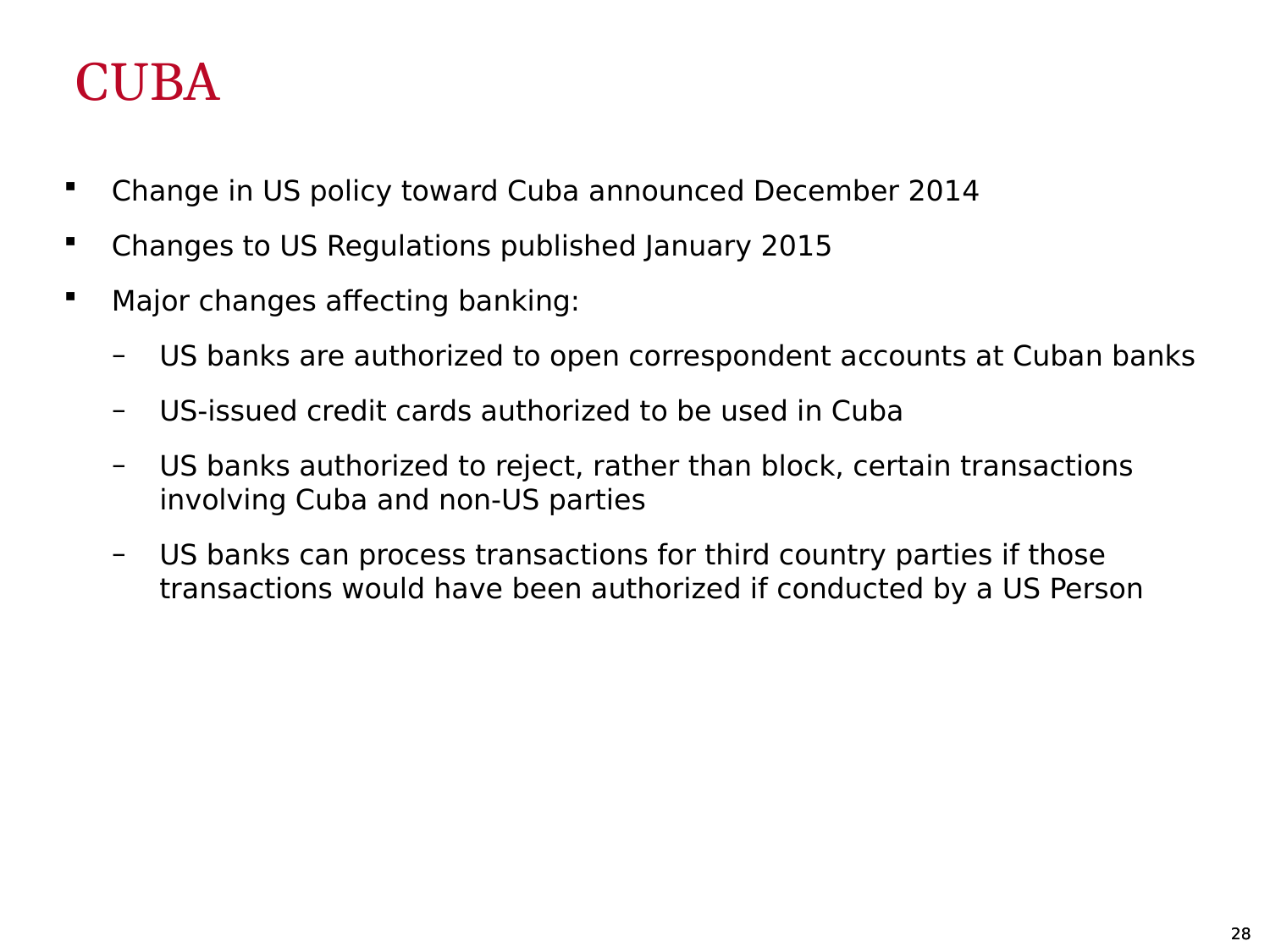

# CUBA
Change in US policy toward Cuba announced December 2014
Changes to US Regulations published January 2015
Major changes affecting banking:
US banks are authorized to open correspondent accounts at Cuban banks
US-issued credit cards authorized to be used in Cuba
US banks authorized to reject, rather than block, certain transactions involving Cuba and non-US parties
US banks can process transactions for third country parties if those transactions would have been authorized if conducted by a US Person